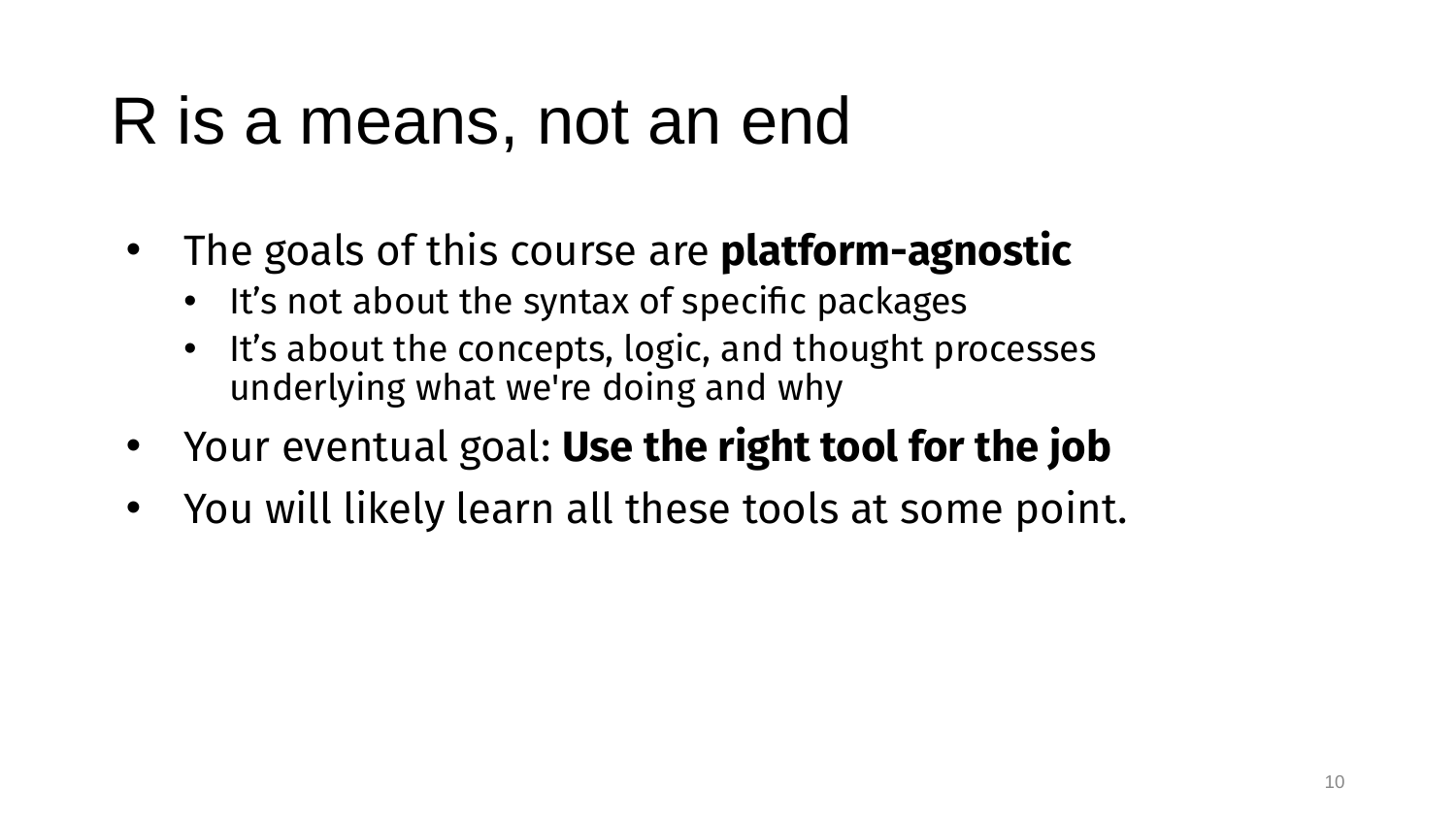

# R is a means, not an end
The goals of this course are platform-agnostic
It’s not about the syntax of specific packages
It’s about the concepts, logic, and thought processes underlying what we're doing and why
Your eventual goal: Use the right tool for the job
You will likely learn all these tools at some point.

10